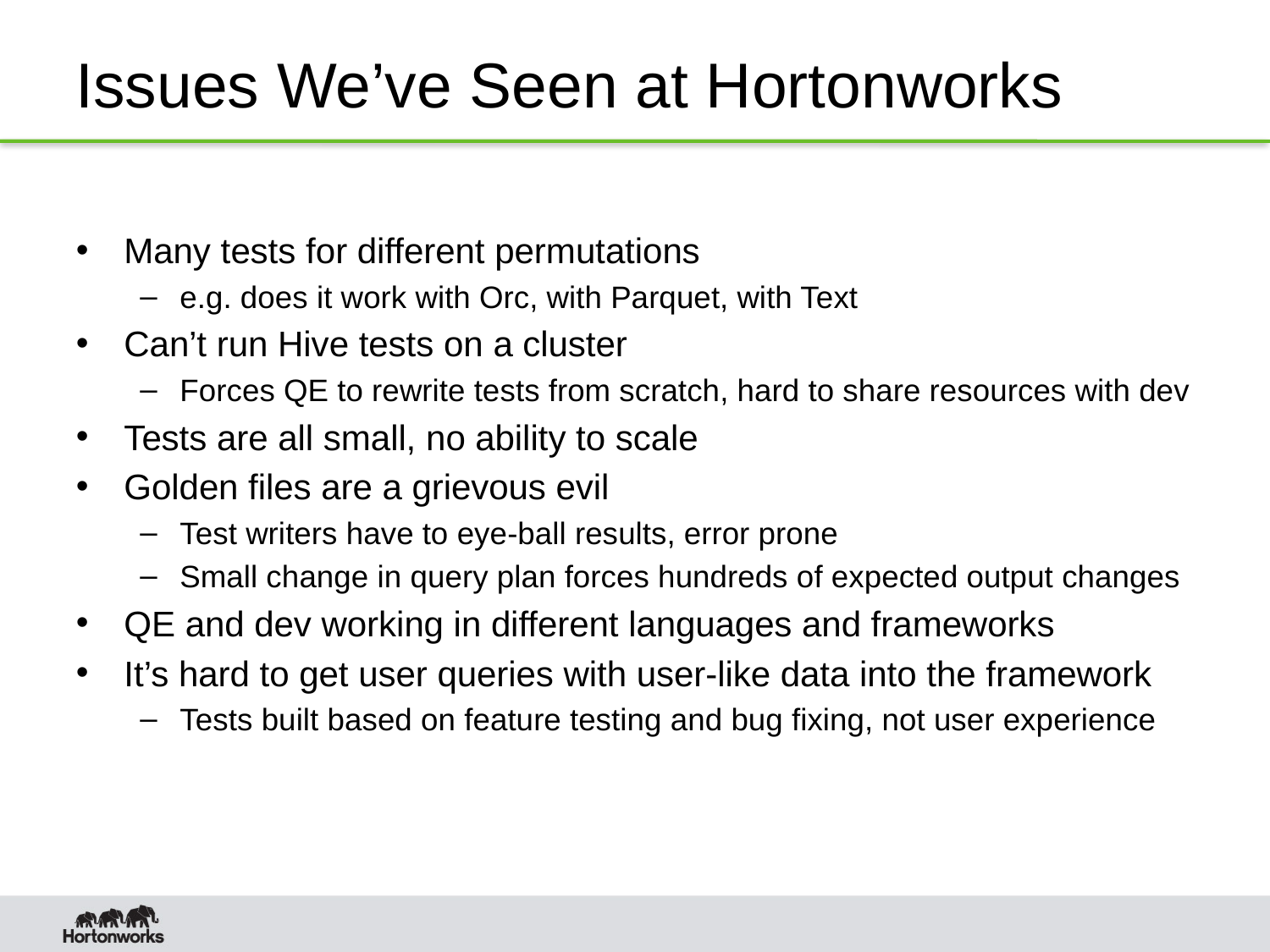

# Issues We’ve Seen at Hortonworks
Many tests for different permutations
e.g. does it work with Orc, with Parquet, with Text
Can’t run Hive tests on a cluster
Forces QE to rewrite tests from scratch, hard to share resources with dev
Tests are all small, no ability to scale
Golden files are a grievous evil
Test writers have to eye-ball results, error prone
Small change in query plan forces hundreds of expected output changes
QE and dev working in different languages and frameworks
It’s hard to get user queries with user-like data into the framework
Tests built based on feature testing and bug fixing, not user experience